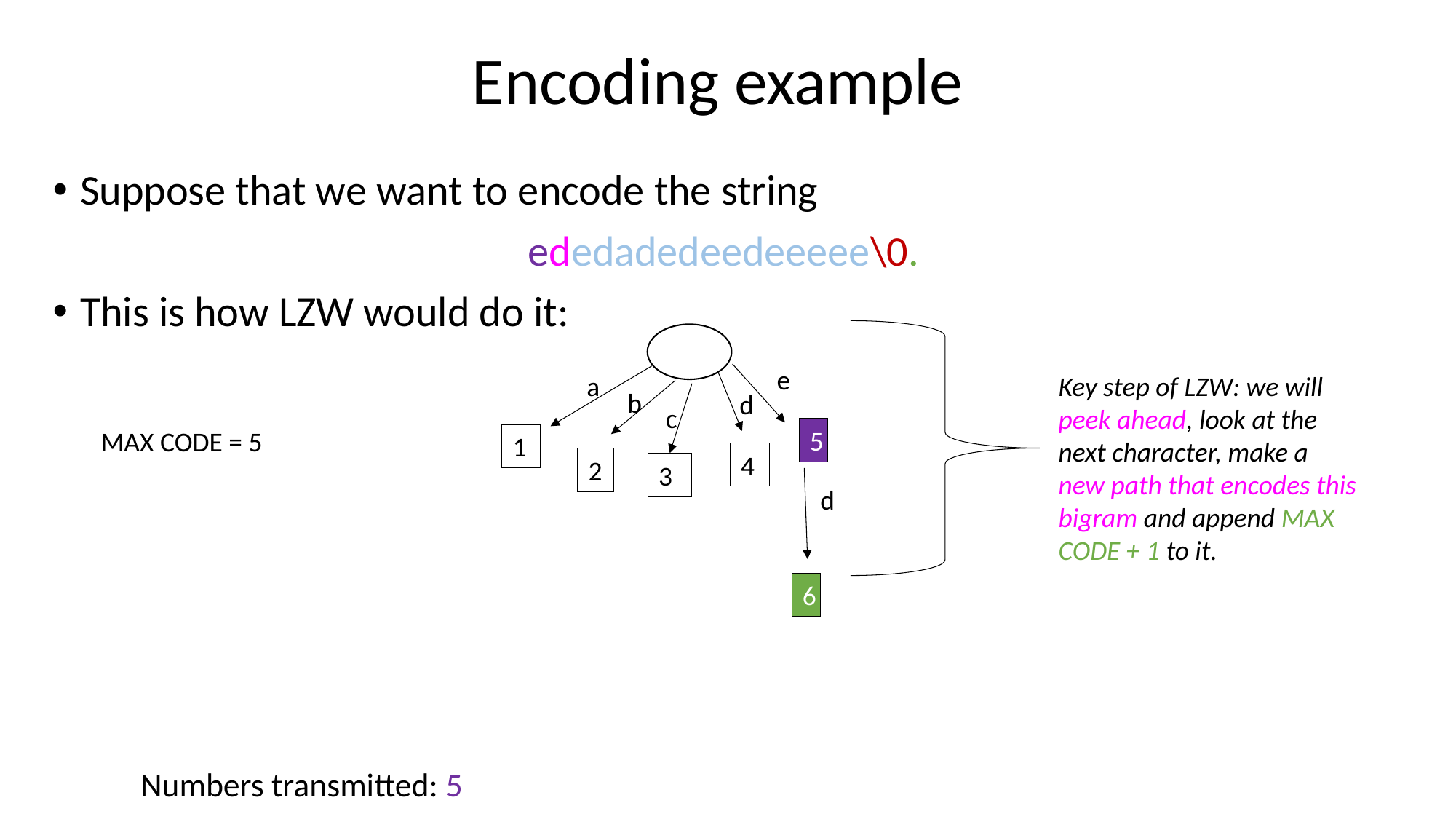

# Encoding example
Suppose that we want to encode the string
ededadedeedeeeee\0.
This is how LZW would do it:

e
a
Key step of LZW: we will peek ahead, look at the next character, make a new path that encodes this bigram and append MAX CODE + 1 to it.
b
d
c
5
MAX CODE = 5
1
4
2
3
d
6
Numbers transmitted: 5